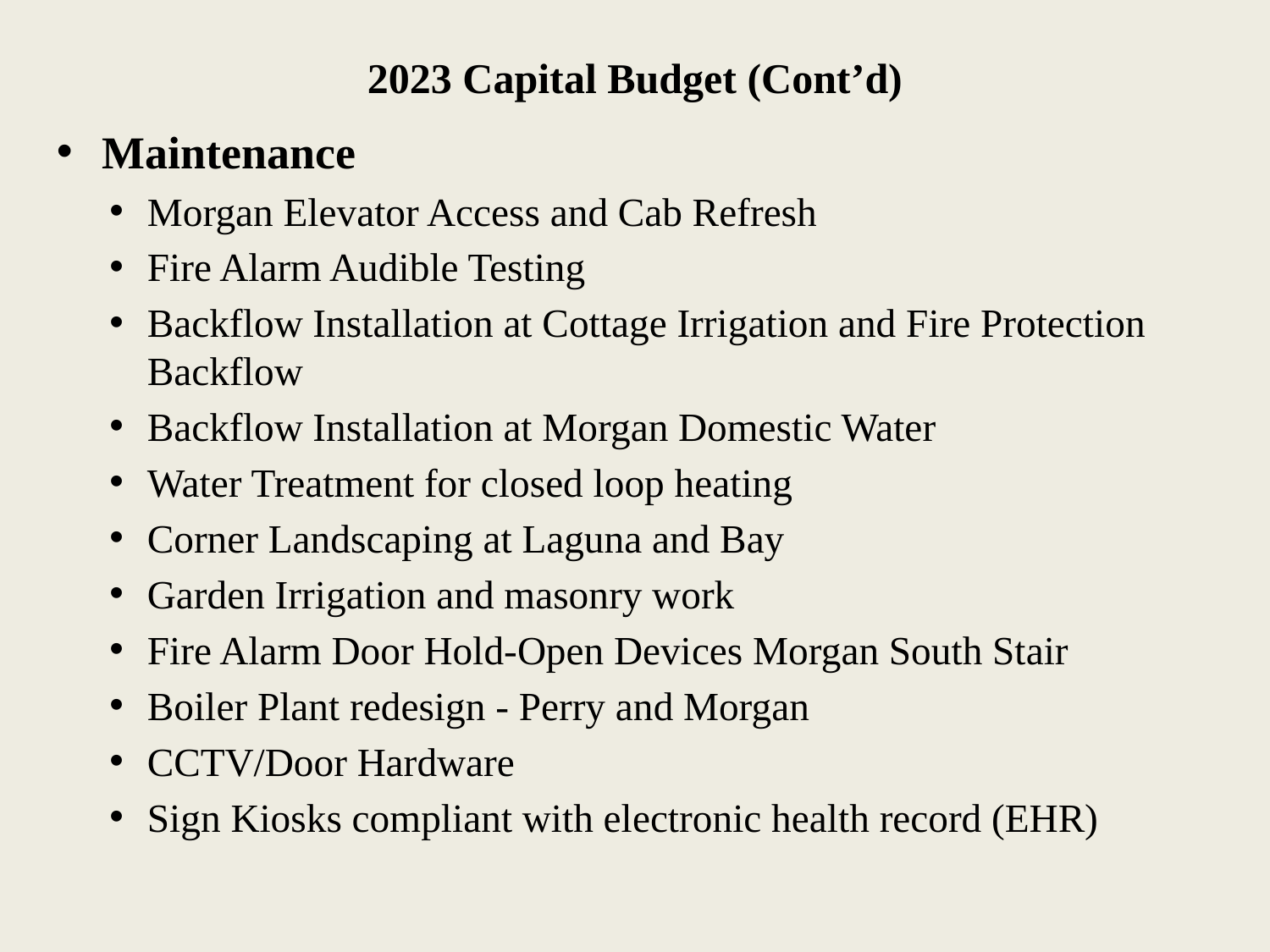

# 2023 Capital Budget (Cont’d)
Maintenance
Morgan Elevator Access and Cab Refresh
Fire Alarm Audible Testing
Backflow Installation at Cottage Irrigation and Fire Protection Backflow
Backflow Installation at Morgan Domestic Water
Water Treatment for closed loop heating
Corner Landscaping at Laguna and Bay
Garden Irrigation and masonry work
Fire Alarm Door Hold-Open Devices Morgan South Stair
Boiler Plant redesign - Perry and Morgan
CCTV/Door Hardware
Sign Kiosks compliant with electronic health record (EHR)